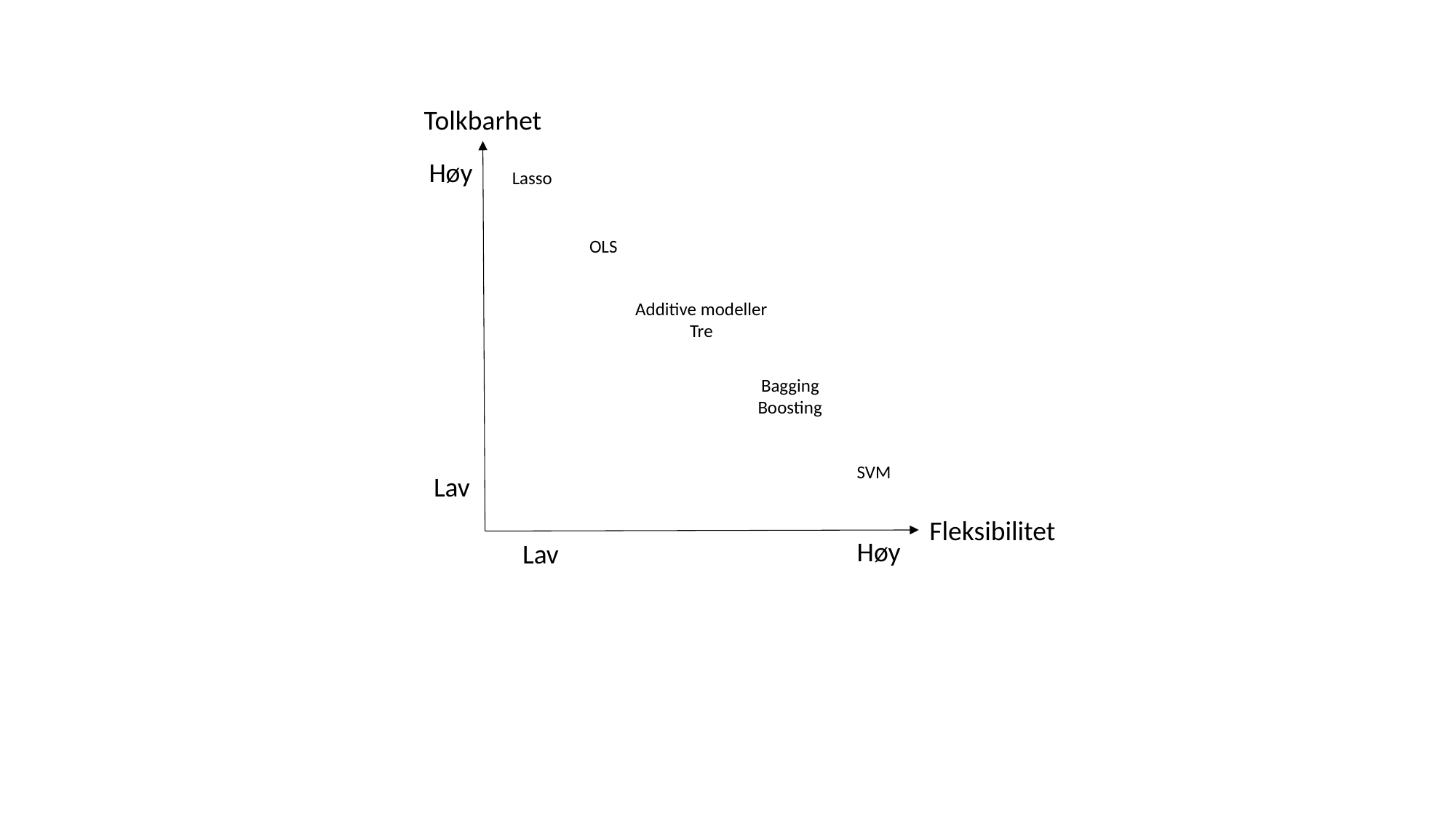

Tolkbarhet
Høy
Lasso
OLS
Additive modeller
Tre
Bagging
Boosting
SVM
Lav
Fleksibilitet
Høy
Lav